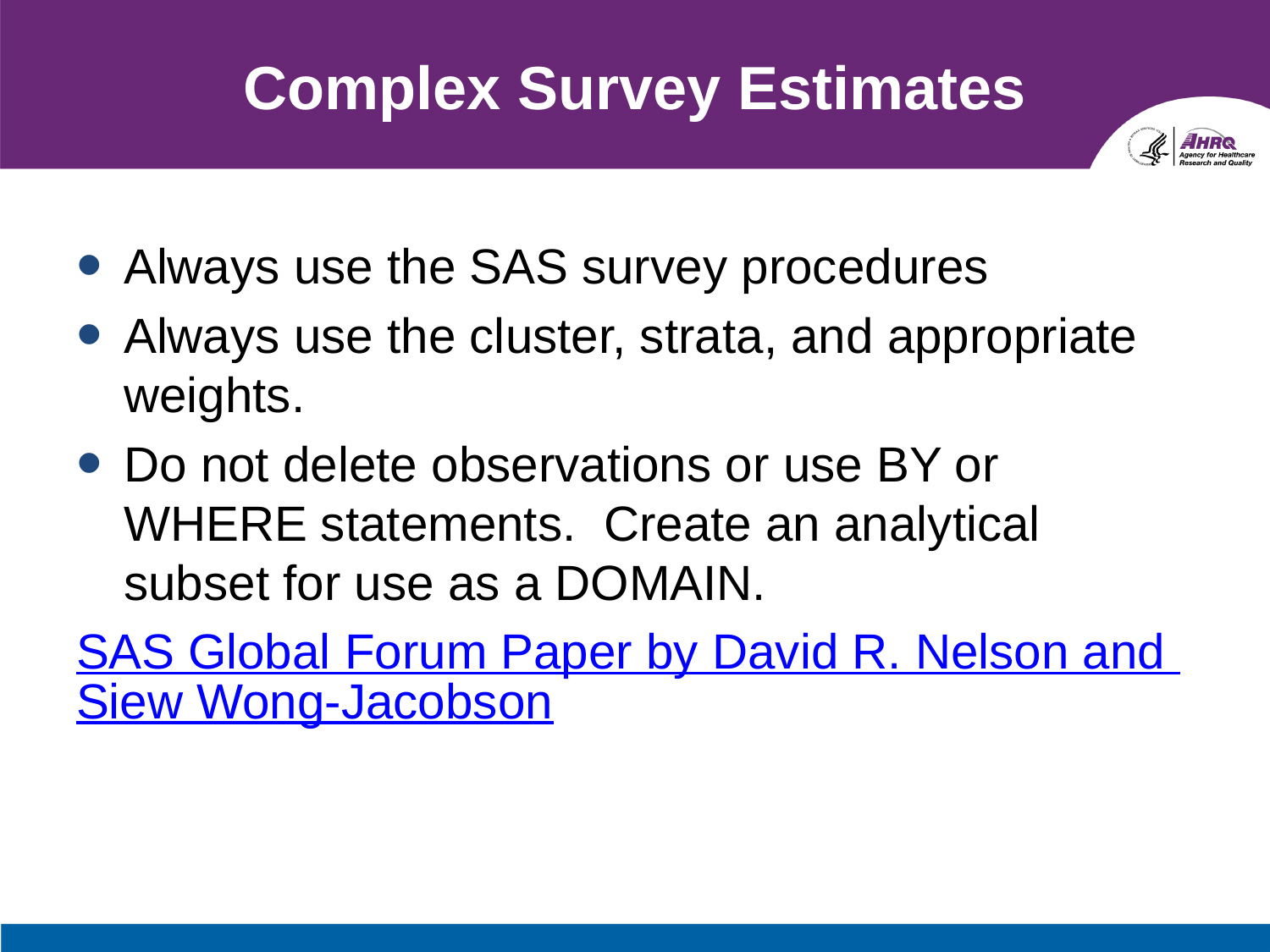

# Complex Survey Estimates
Always use the SAS survey procedures
Always use the cluster, strata, and appropriate weights.
Do not delete observations or use BY or WHERE statements.  Create an analytical subset for use as a DOMAIN.
SAS Global Forum Paper by David R. Nelson and Siew Wong-Jacobson